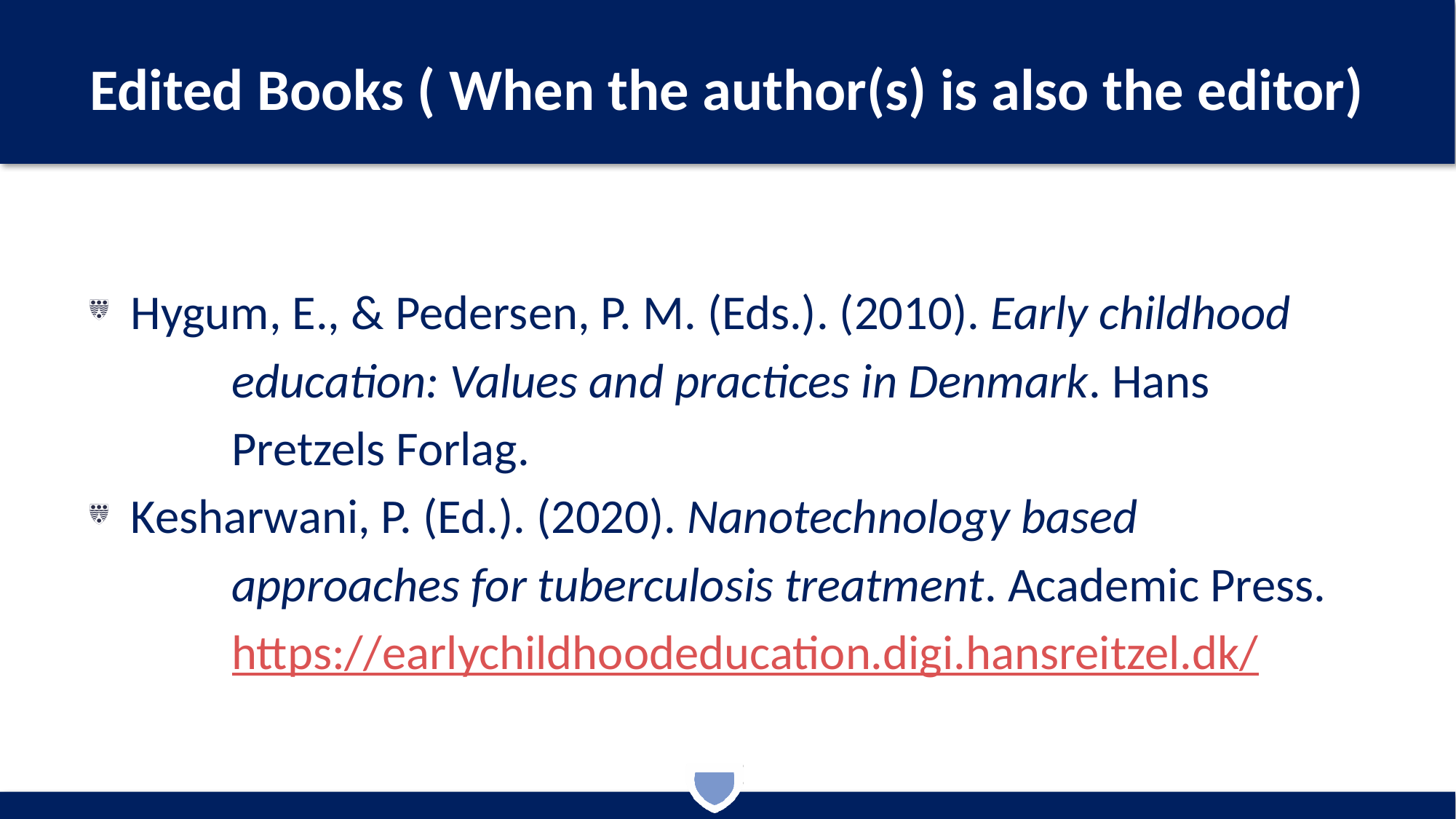

# Edited Books ( When the author(s) is also the editor)

Hygum, E., & Pedersen, P. M. (Eds.). (2010). Early childhood
             education: Values and practices in Denmark. Hans
             Pretzels Forlag.
Kesharwani, P. (Ed.). (2020). Nanotechnology based
             approaches for tuberculosis treatment. Academic Press.
             https://earlychildhoodeducation.digi.hansreitzel.dk/